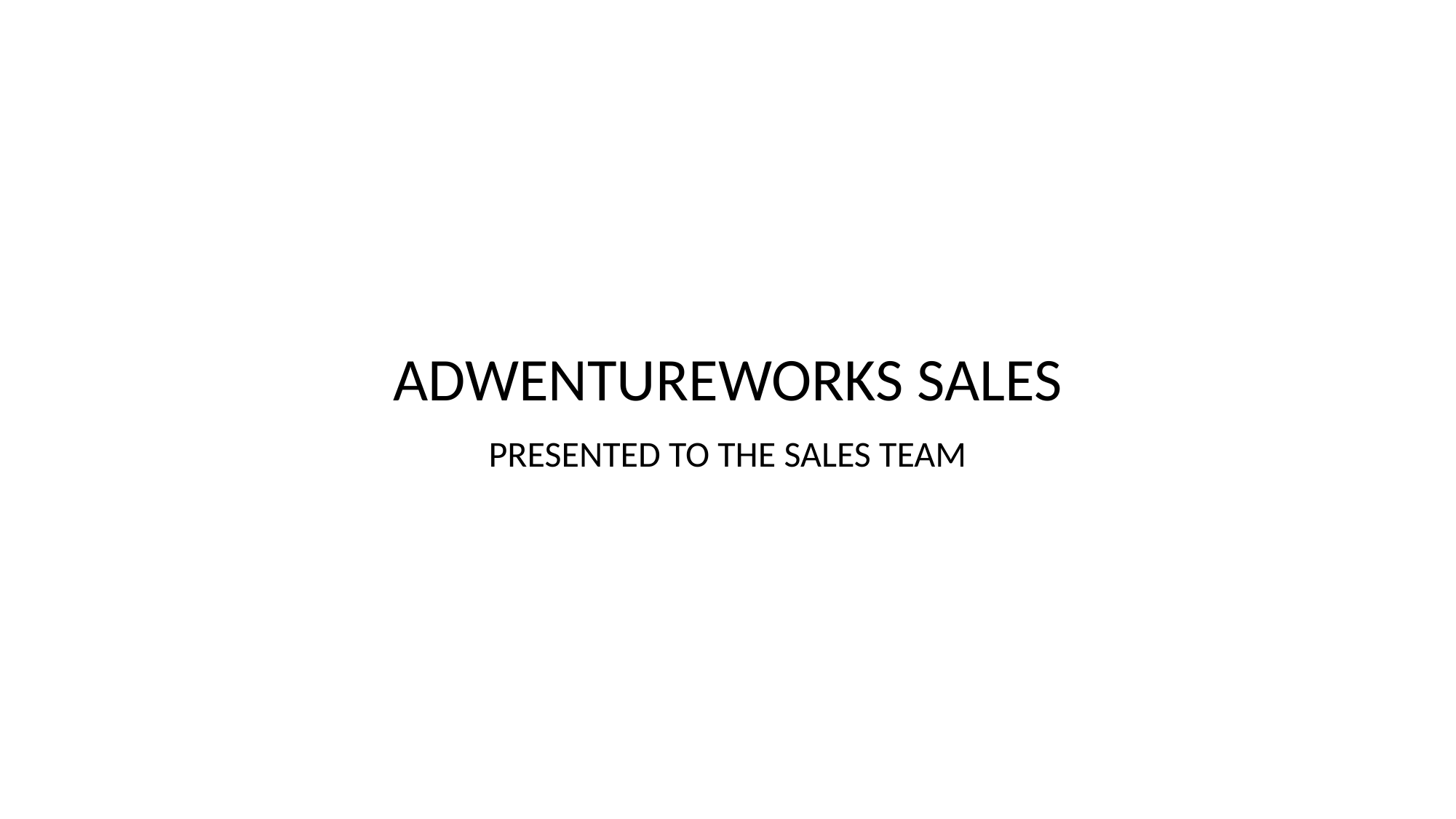

# ADWENTUREWORKS SALES
PRESENTED TO THE SALES TEAM